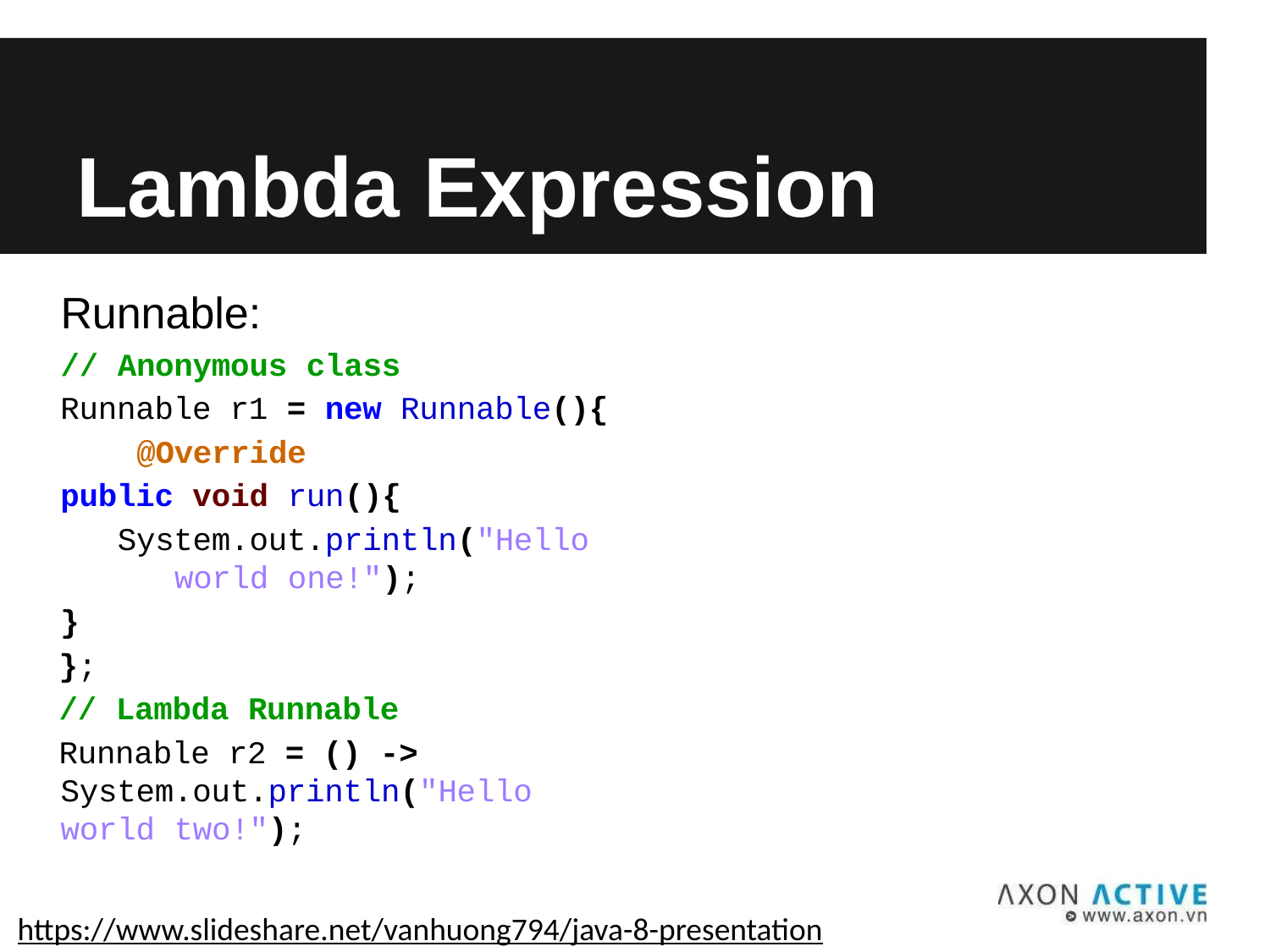

# Lambda Expression
Runnable:
// Anonymous class
Runnable r1 = new Runnable(){  @Override
public void run(){
System.out.println("Hello world one!");
}
};
// Lambda Runnable
Runnable r2 = () -> System.out.println("Hello world two!");

https://www.slideshare.net/vanhuong794/java-8-presentation